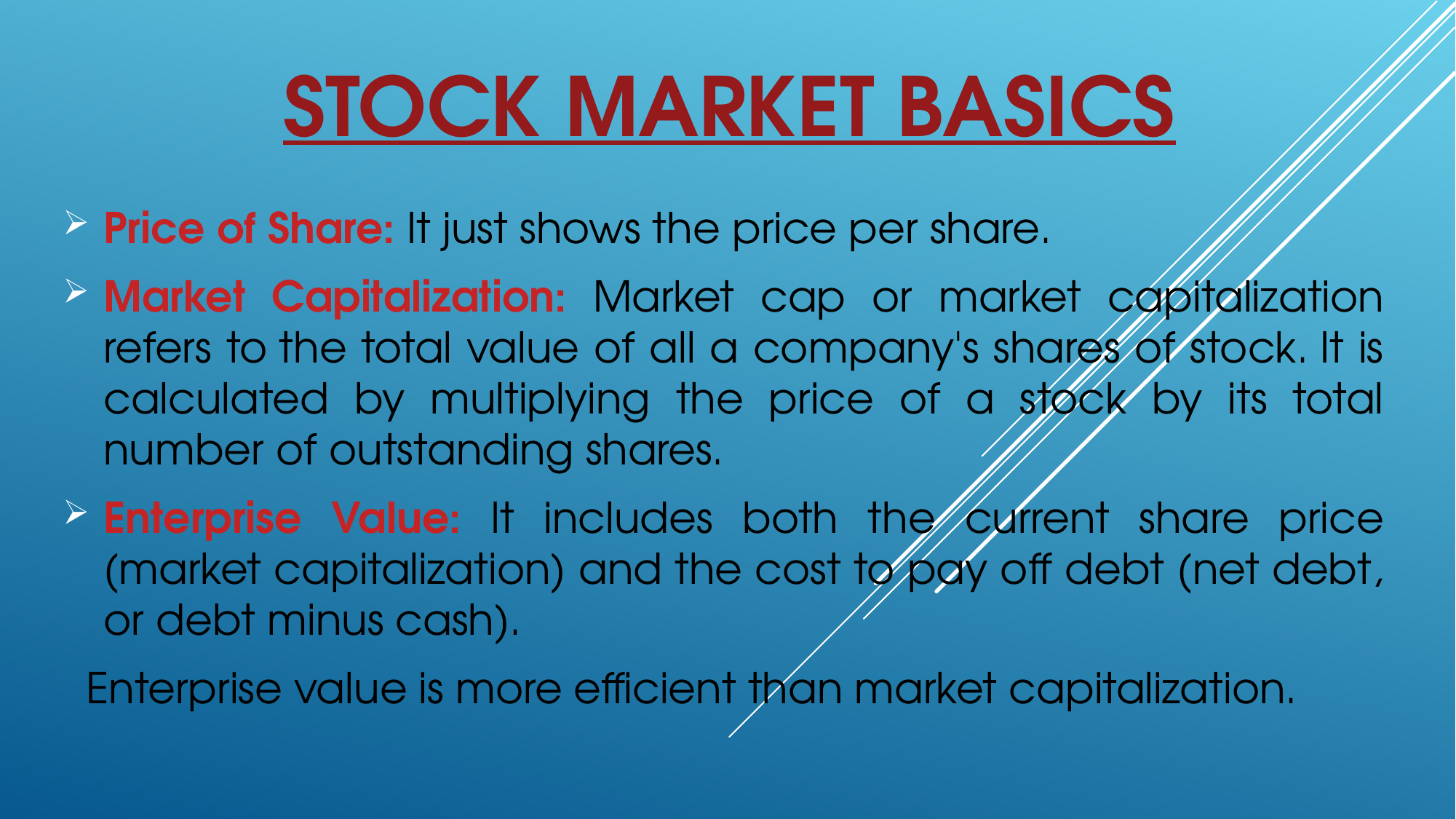

# Stock market BASICS
Price of Share: It just shows the price per share.
Market Capitalization: Market cap or market capitalization refers to the total value of all a company's shares of stock. It is calculated by multiplying the price of a stock by its total number of outstanding shares.
Enterprise Value: It includes both the current share price (market capitalization) and the cost to pay off debt (net debt, or debt minus cash).
  Enterprise value is more efficient than market capitalization.